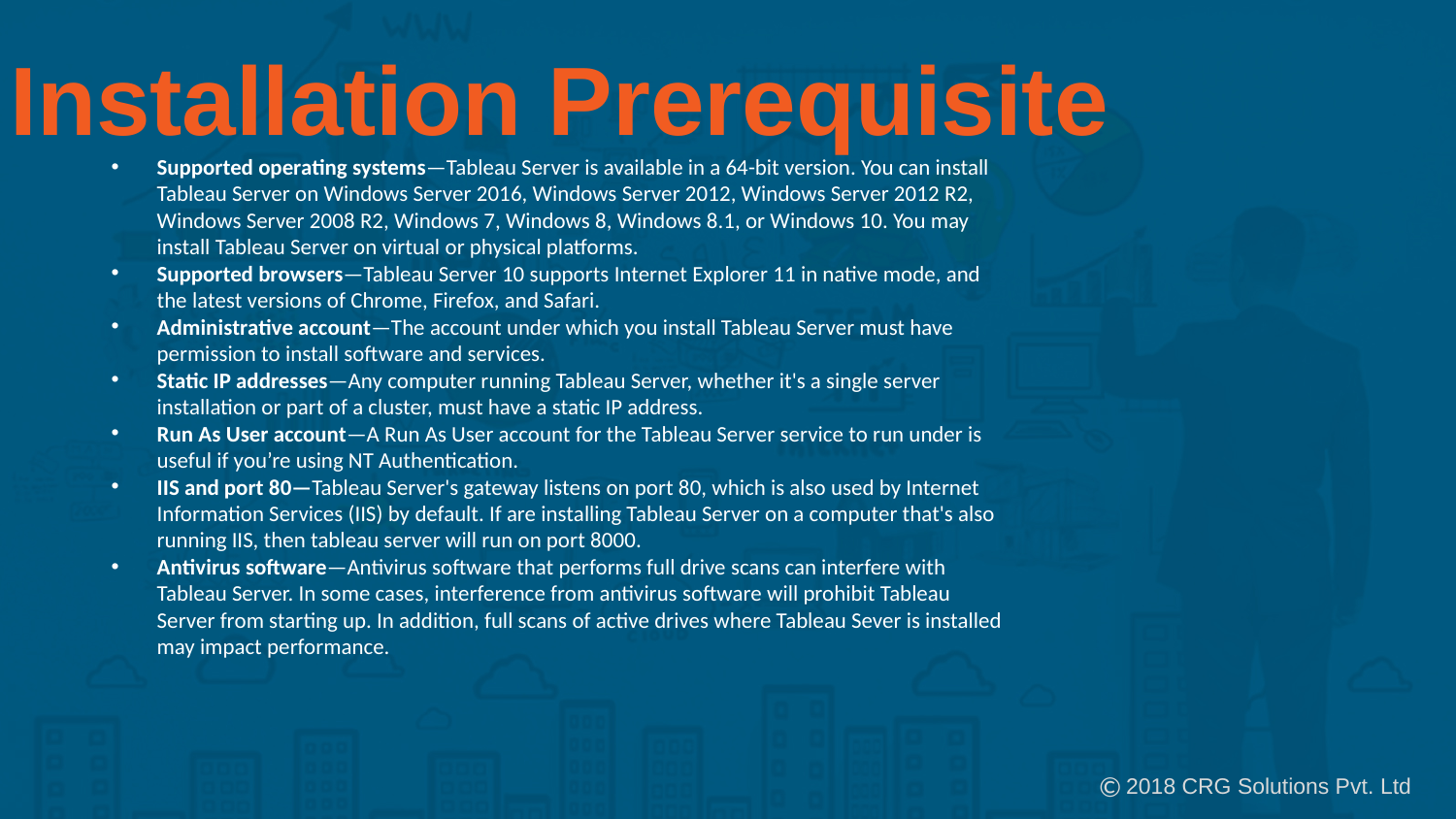

Installation Prerequisite
Supported operating systems—Tableau Server is available in a 64-bit version. You can install Tableau Server on Windows Server 2016, Windows Server 2012, Windows Server 2012 R2, Windows Server 2008 R2, Windows 7, Windows 8, Windows 8.1, or Windows 10. You may install Tableau Server on virtual or physical platforms.
Supported browsers—Tableau Server 10 supports Internet Explorer 11 in native mode, and the latest versions of Chrome, Firefox, and Safari.
Administrative account—The account under which you install Tableau Server must have permission to install software and services.
Static IP addresses—Any computer running Tableau Server, whether it's a single server installation or part of a cluster, must have a static IP address.
Run As User account—A Run As User account for the Tableau Server service to run under is useful if you’re using NT Authentication.
IIS and port 80—Tableau Server's gateway listens on port 80, which is also used by Internet Information Services (IIS) by default. If are installing Tableau Server on a computer that's also running IIS, then tableau server will run on port 8000.
Antivirus software—Antivirus software that performs full drive scans can interfere with Tableau Server. In some cases, interference from antivirus software will prohibit Tableau Server from starting up. In addition, full scans of active drives where Tableau Sever is installed may impact performance.

©
2018 CRG Solutions Pvt. Ltd